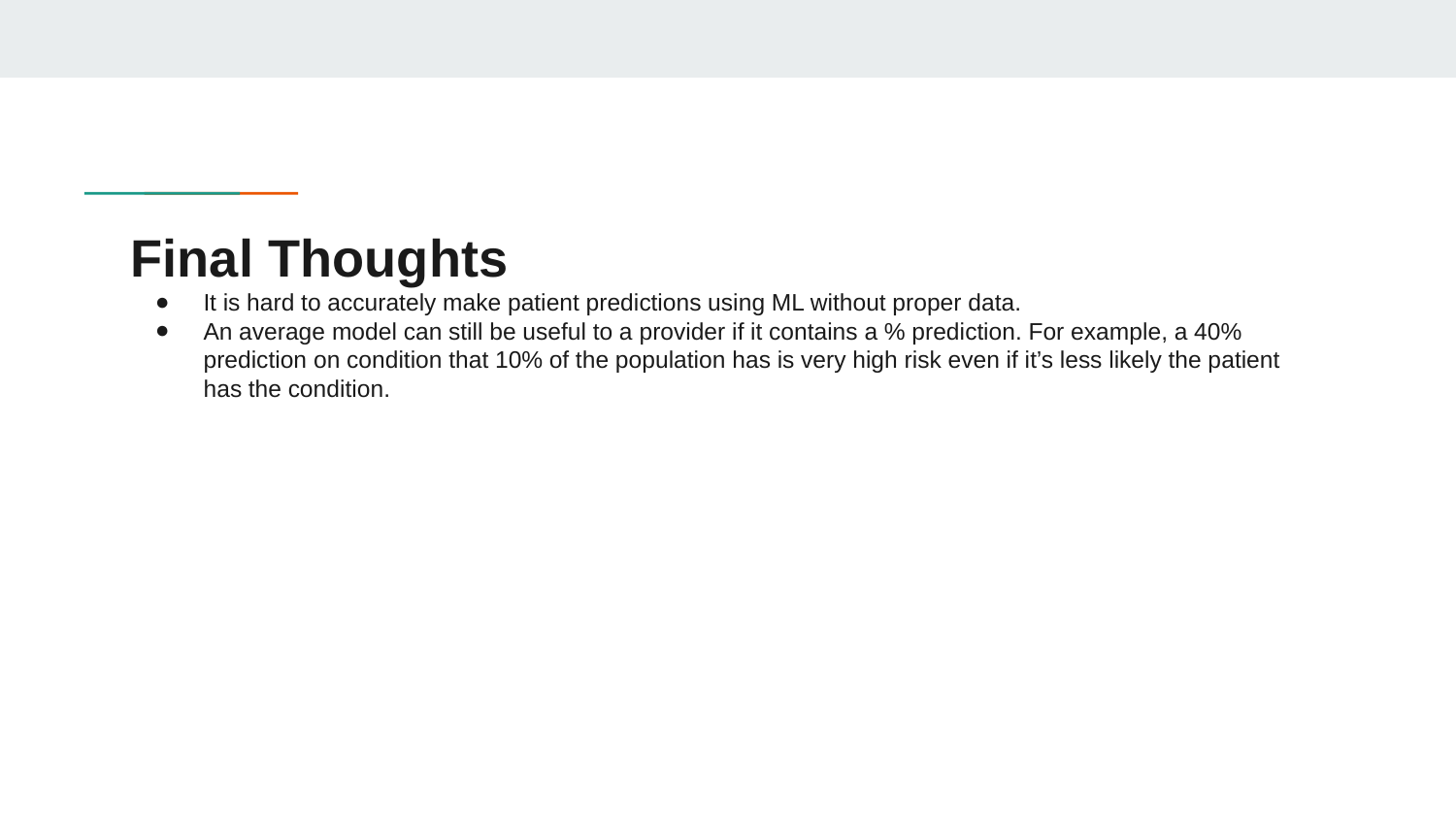

# Final Thoughts
It is hard to accurately make patient predictions using ML without proper data.
An average model can still be useful to a provider if it contains a % prediction. For example, a 40% prediction on condition that 10% of the population has is very high risk even if it’s less likely the patient has the condition.